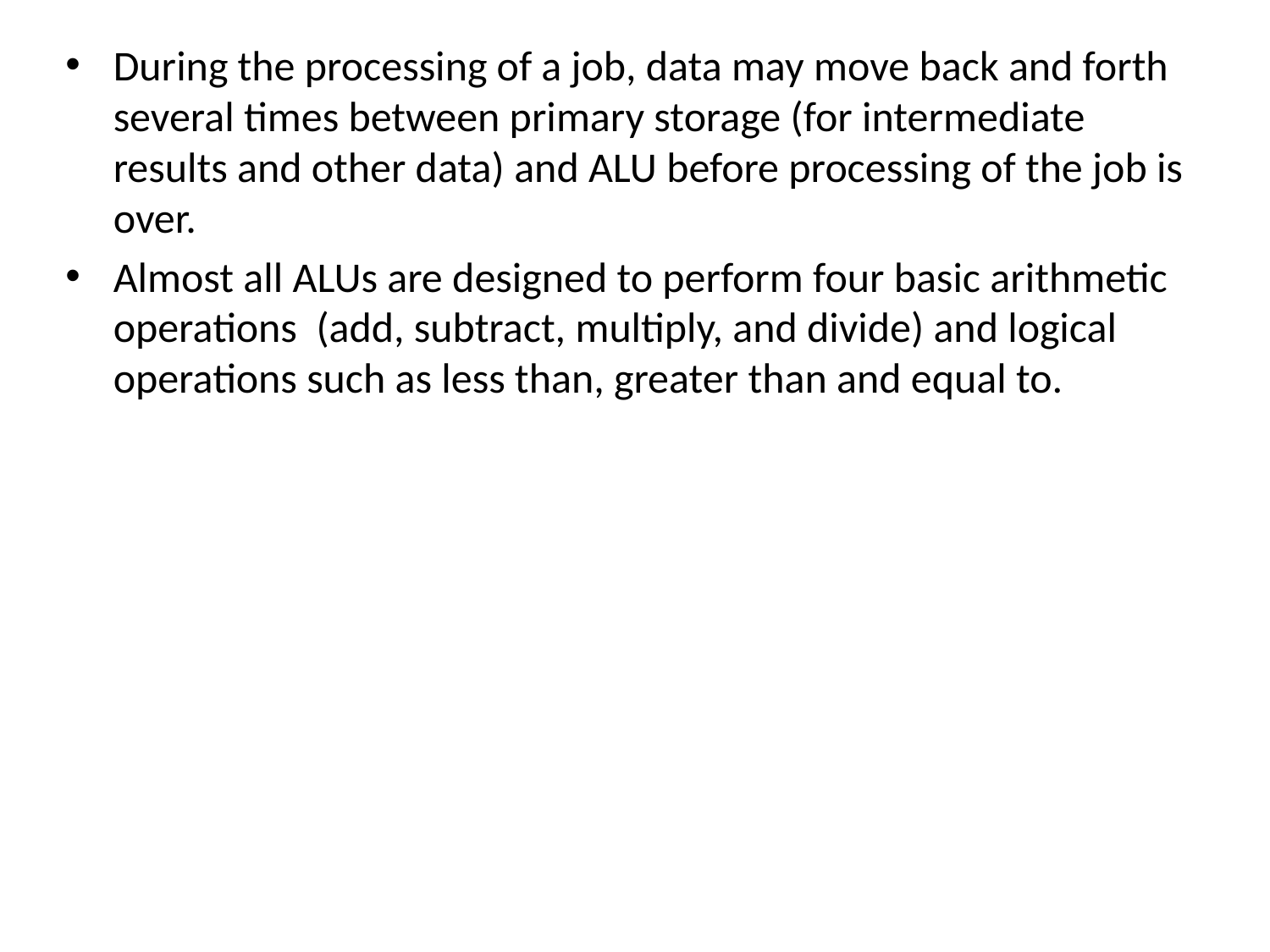

During the processing of a job, data may move back and forth several times between primary storage (for intermediate results and other data) and ALU before processing of the job is over.
Almost all ALUs are designed to perform four basic arithmetic operations  (add, subtract, multiply, and divide) and logical operations such as less than, greater than and equal to.